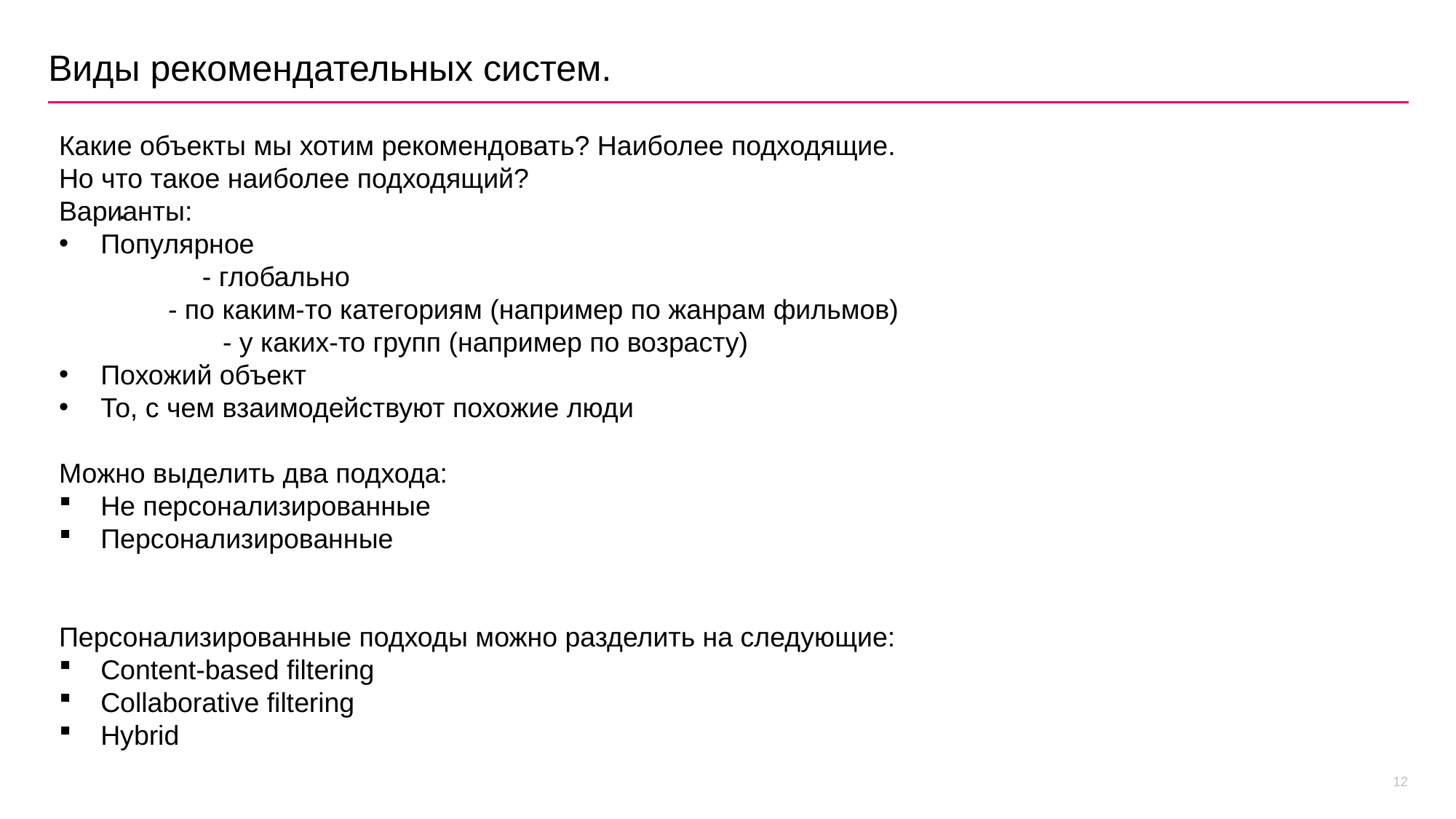

# Виды рекомендательных систем.
Какие объекты мы хотим рекомендовать? Наиболее подходящие.
Но что такое наиболее подходящий?
Варианты:
 Популярное
	- глобально
	- по каким-то категориям (например по жанрам фильмов)
	- у каких-то групп (например по возрасту)
 Похожий объект
 То, с чем взаимодействуют похожие люди

Можно выделить два подхода:
 Не персонализированные
 Персонализированные

Персонализированные подходы можно разделить на следующие:
 Content-based filtering
 Collaborative filtering
 Hybrid
.
12